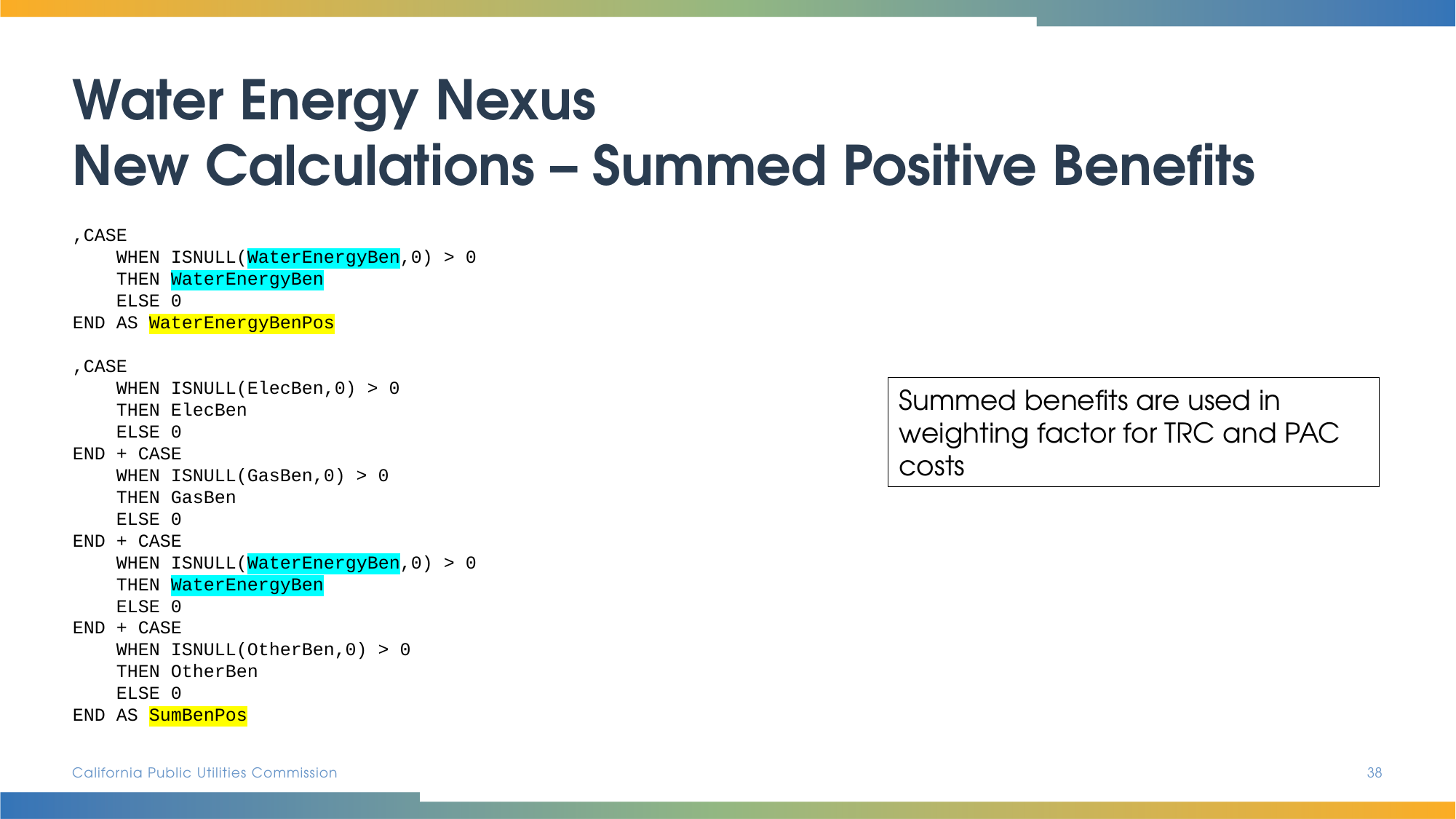

# Water Energy Nexus New Calculations – Summed Positive Benefits
,CASE
    WHEN ISNULL(WaterEnergyBen,0) > 0
    THEN WaterEnergyBen
    ELSE 0
END AS WaterEnergyBenPos

,CASE
    WHEN ISNULL(ElecBen,0) > 0
    THEN ElecBen
    ELSE 0
END + CASE
    WHEN ISNULL(GasBen,0) > 0
    THEN GasBen
    ELSE 0
END + CASE
    WHEN ISNULL(WaterEnergyBen,0) > 0
    THEN WaterEnergyBen
    ELSE 0
END + CASE
    WHEN ISNULL(OtherBen,0) > 0
    THEN OtherBen
    ELSE 0
END AS SumBenPos
Summed benefits are used in weighting factor for TRC and PAC costs
38